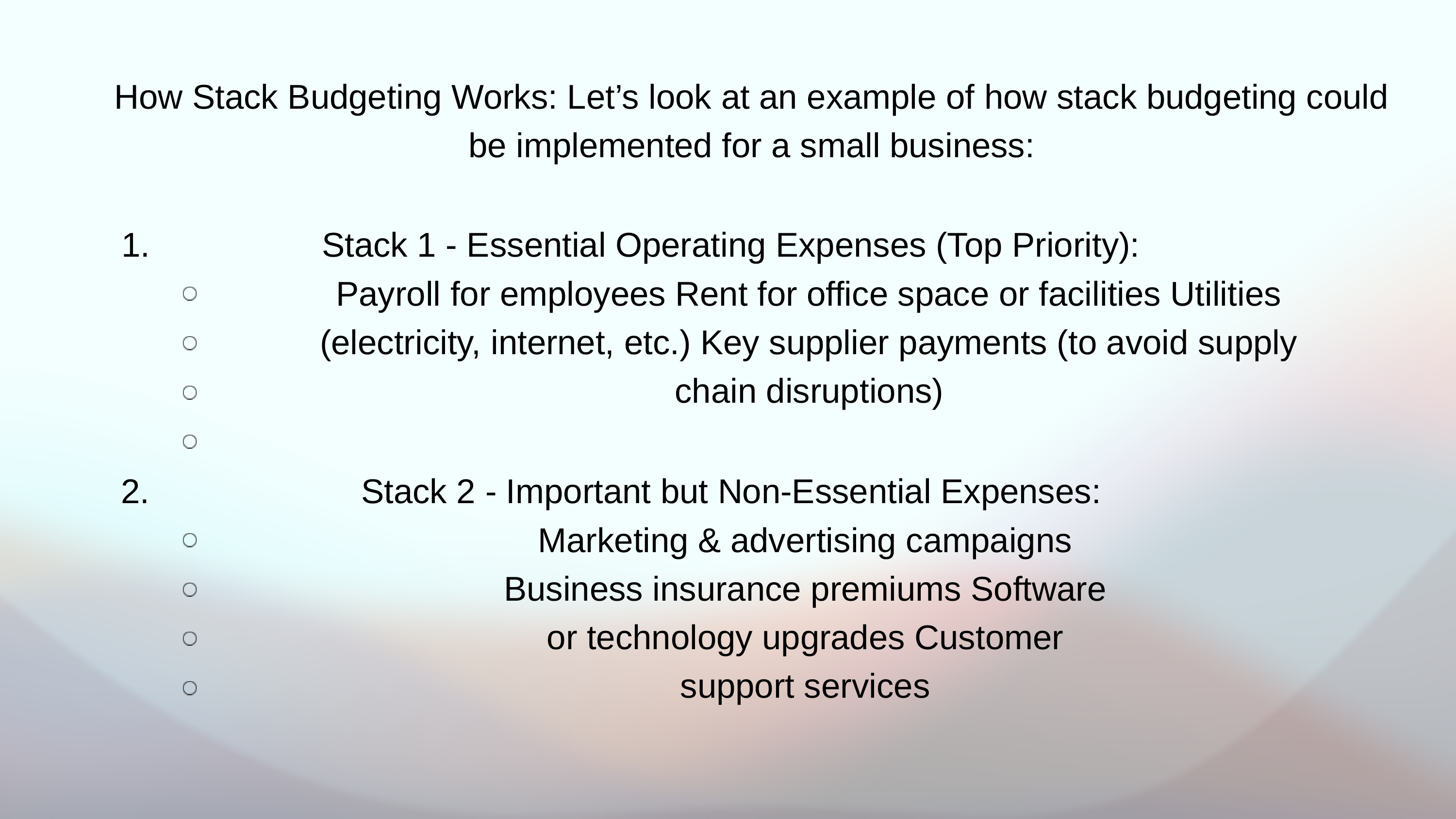

How Stack Budgeting Works: Let’s look at an example of how stack budgeting could be implemented for a small business:
1.
Stack 1 - Essential Operating Expenses (Top Priority):
Payroll for employees Rent for office space or facilities Utilities (electricity, internet, etc.) Key supplier payments (to avoid supply chain disruptions)

2.
Stack 2 - Important but Non-Essential Expenses:
Marketing & advertising campaigns Business insurance premiums Software or technology upgrades Customer support services